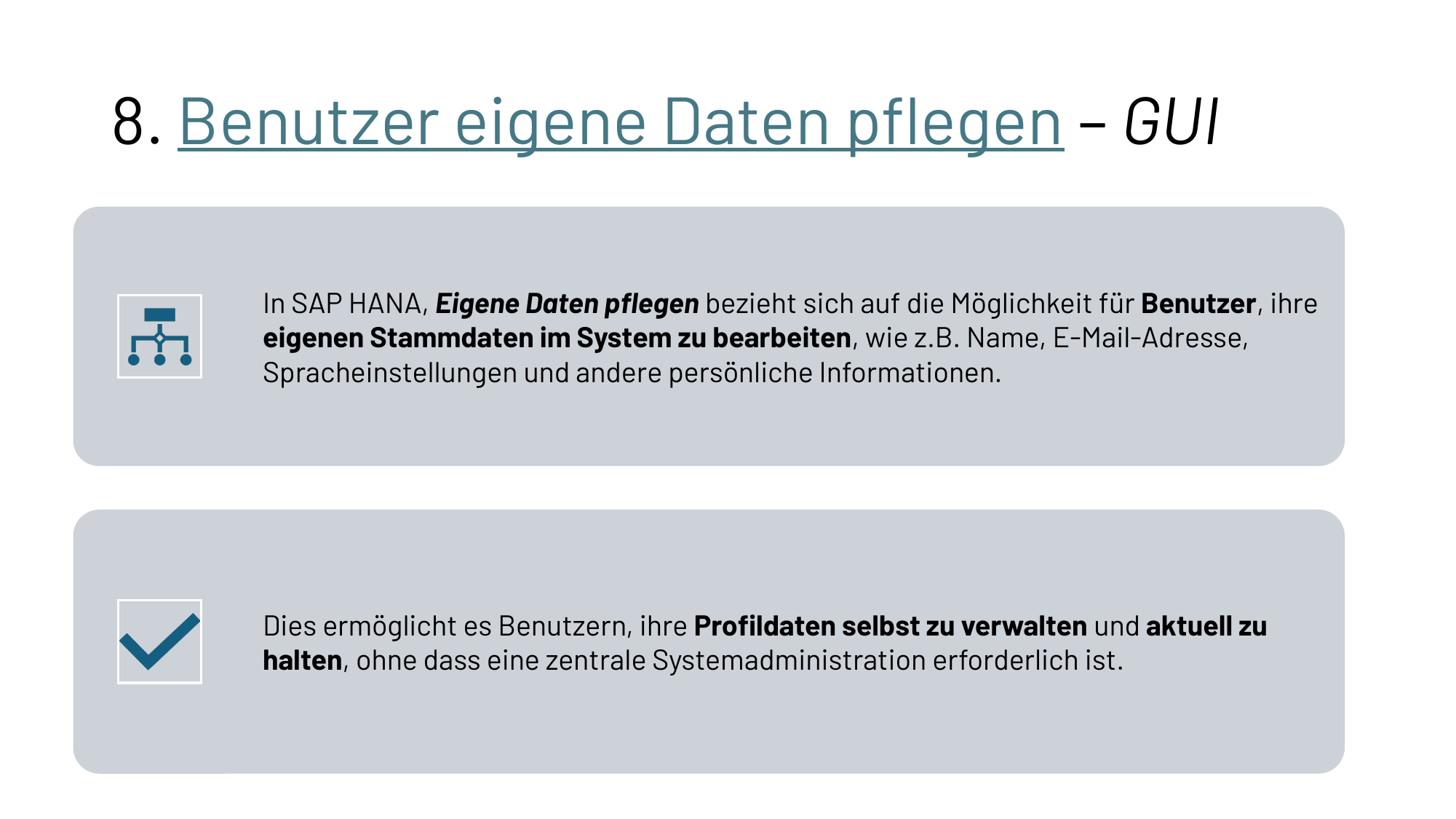

# 8. Benutzer eigene Daten pflegen – GUI
In SAP HANA, Eigene Daten pflegen bezieht sich auf die Möglichkeit für Benutzer, ihre eigenen Stammdaten im System zu bearbeiten, wie z.B. Name, E-Mail-Adresse, Spracheinstellungen und andere persönliche Informationen.
Dies ermöglicht es Benutzern, ihre Profildaten selbst zu verwalten und aktuell zu halten, ohne dass eine zentrale Systemadministration erforderlich ist.